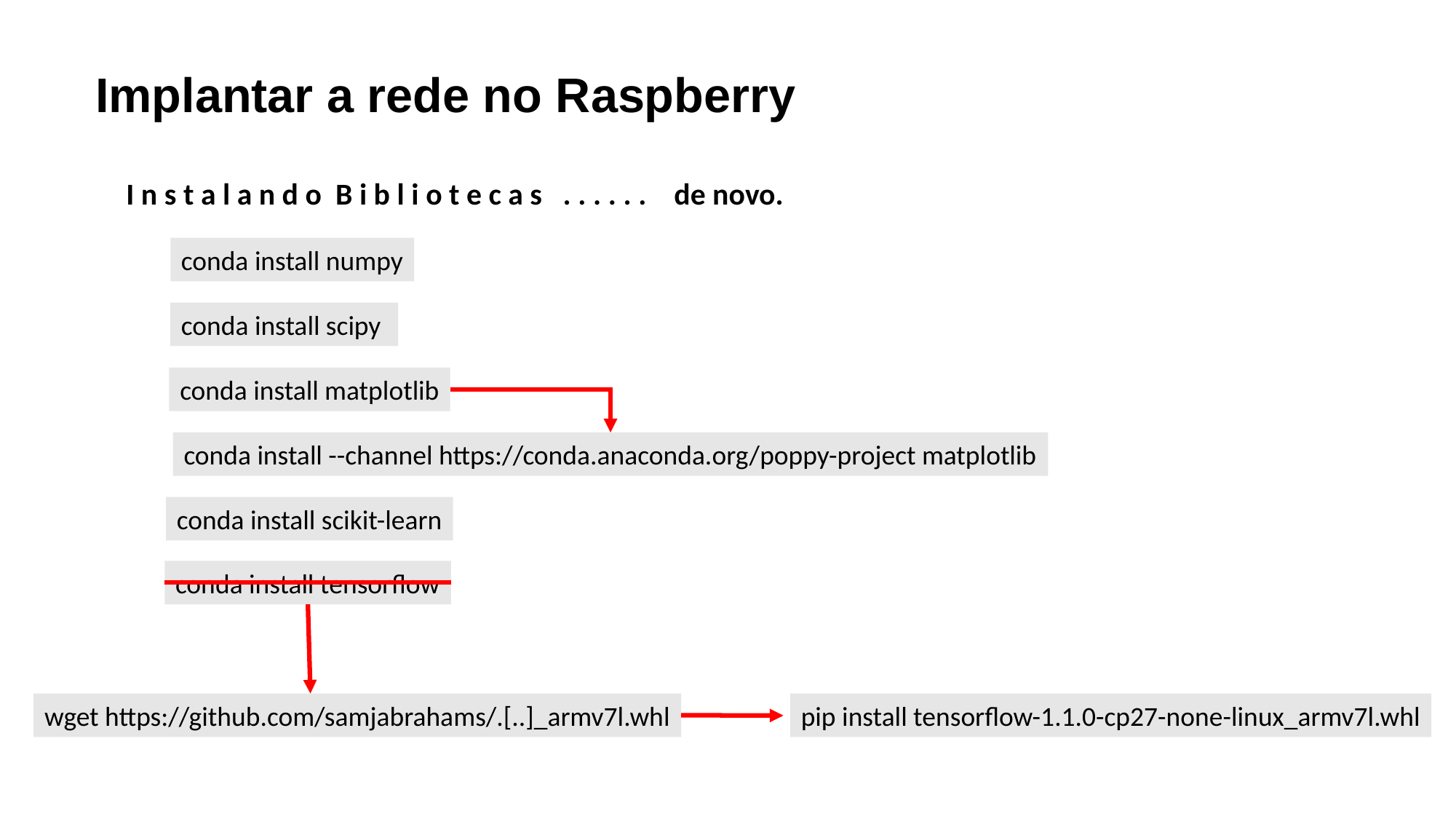

Implantar a rede no Raspberry
I n s t a l a n d o  B i b l i o t e c a s   . . . . . .    de novo.
conda install numpy
conda install scipy
conda install matplotlib
conda install --channel https://conda.anaconda.org/poppy-project matplotlib
conda install scikit-learn
conda install tensorflow
wget https://github.com/samjabrahams/.[..]_armv7l.whl
pip install tensorflow-1.1.0-cp27-none-linux_armv7l.whl